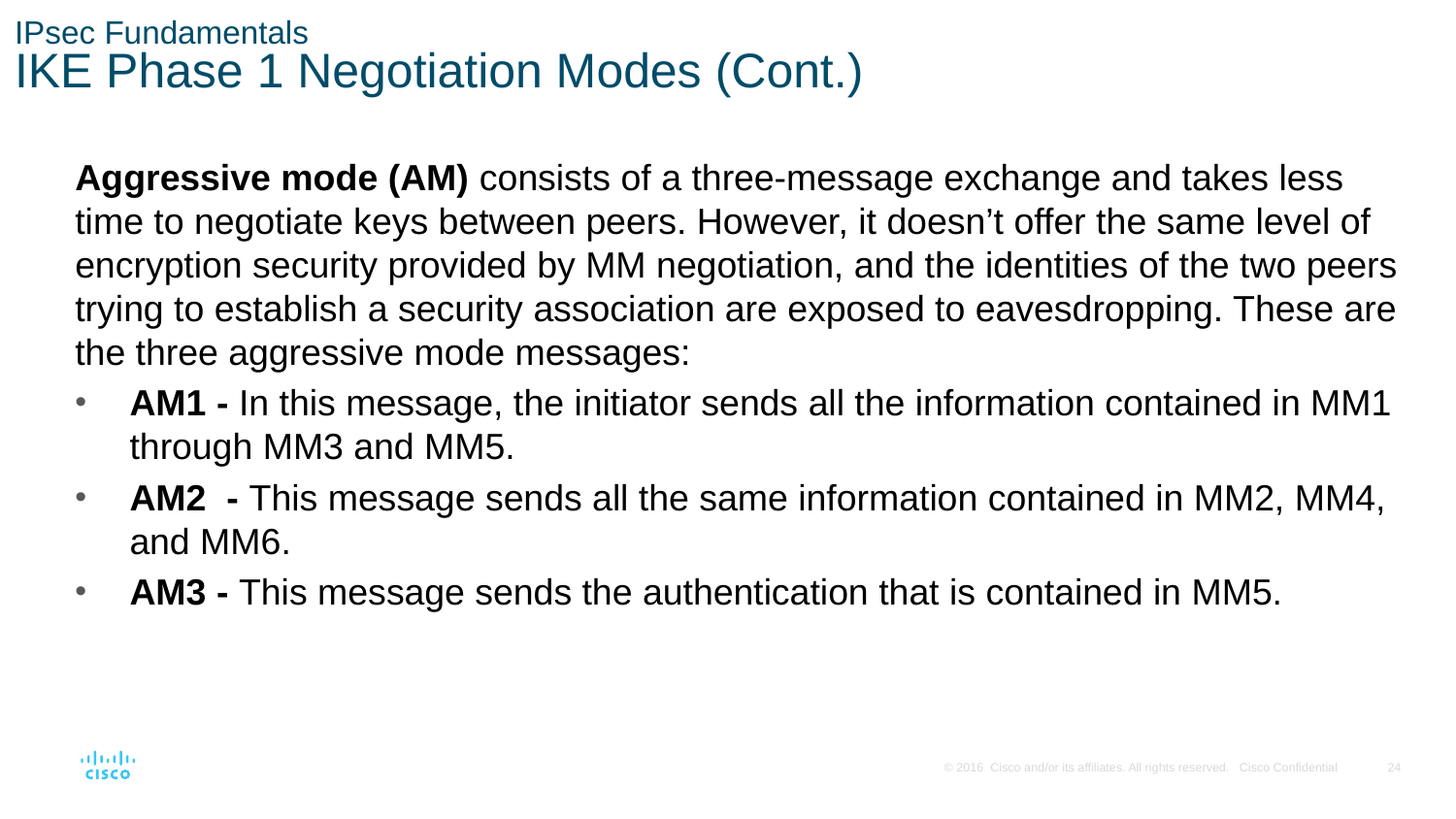

# IPsec Fundamentals IKE Phase 1 Negotiation Modes (Cont.)
Aggressive mode (AM) consists of a three-message exchange and takes less time to negotiate keys between peers. However, it doesn’t offer the same level of encryption security provided by MM negotiation, and the identities of the two peers trying to establish a security association are exposed to eavesdropping. These are the three aggressive mode messages:
AM1 - In this message, the initiator sends all the information contained in MM1 through MM3 and MM5.
AM2  - This message sends all the same information contained in MM2, MM4, and MM6.
AM3 - This message sends the authentication that is contained in MM5.